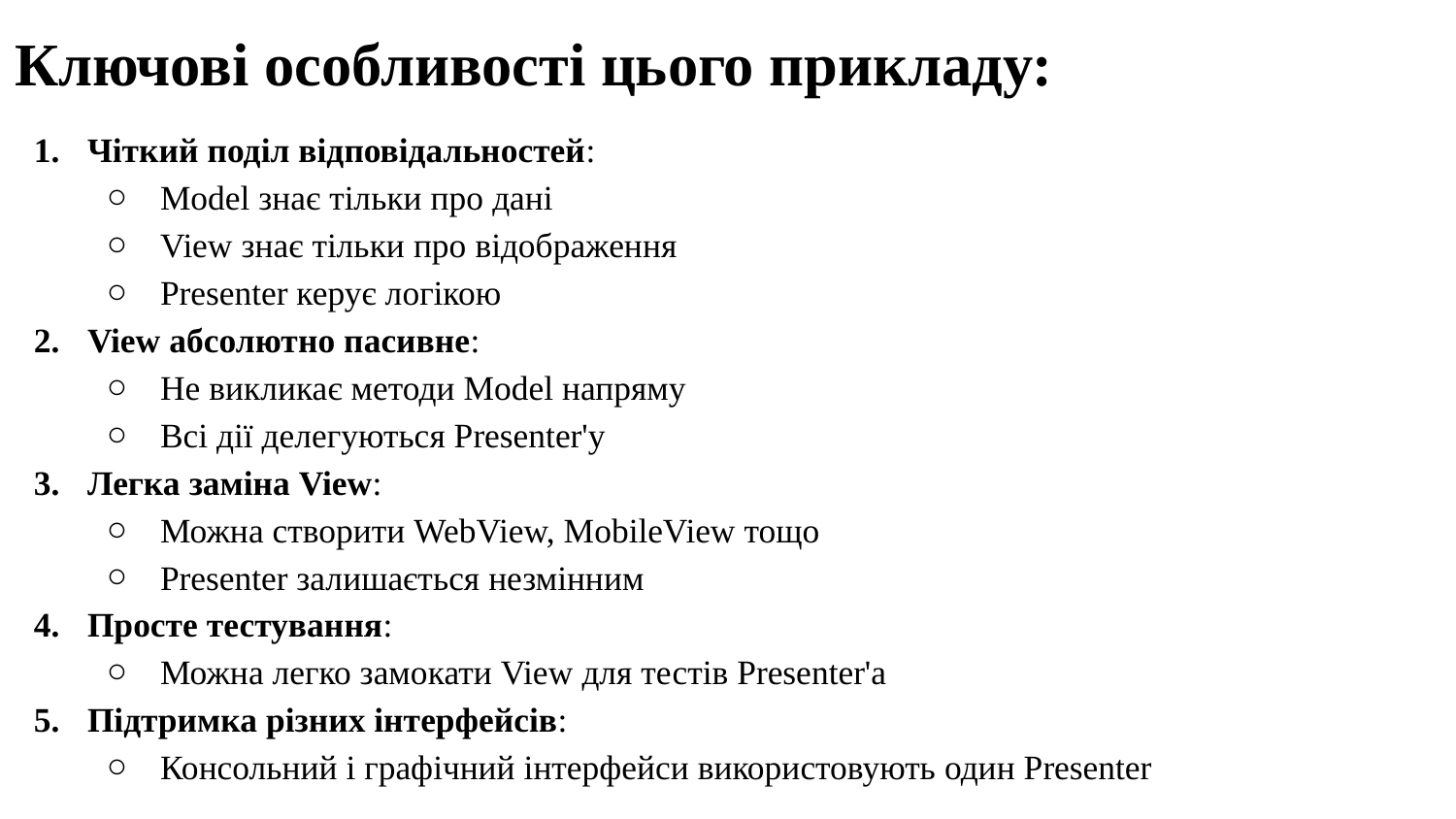

Ключові особливості цього прикладу:
Чіткий поділ відповідальностей:
Model знає тільки про дані
View знає тільки про відображення
Presenter керує логікою
View абсолютно пасивне:
Не викликає методи Model напряму
Всі дії делегуються Presenter'у
Легка заміна View:
Можна створити WebView, MobileView тощо
Presenter залишається незмінним
Просте тестування:
Можна легко замокати View для тестів Presenter'а
Підтримка різних інтерфейсів:
Консольний і графічний інтерфейси використовують один Presenter